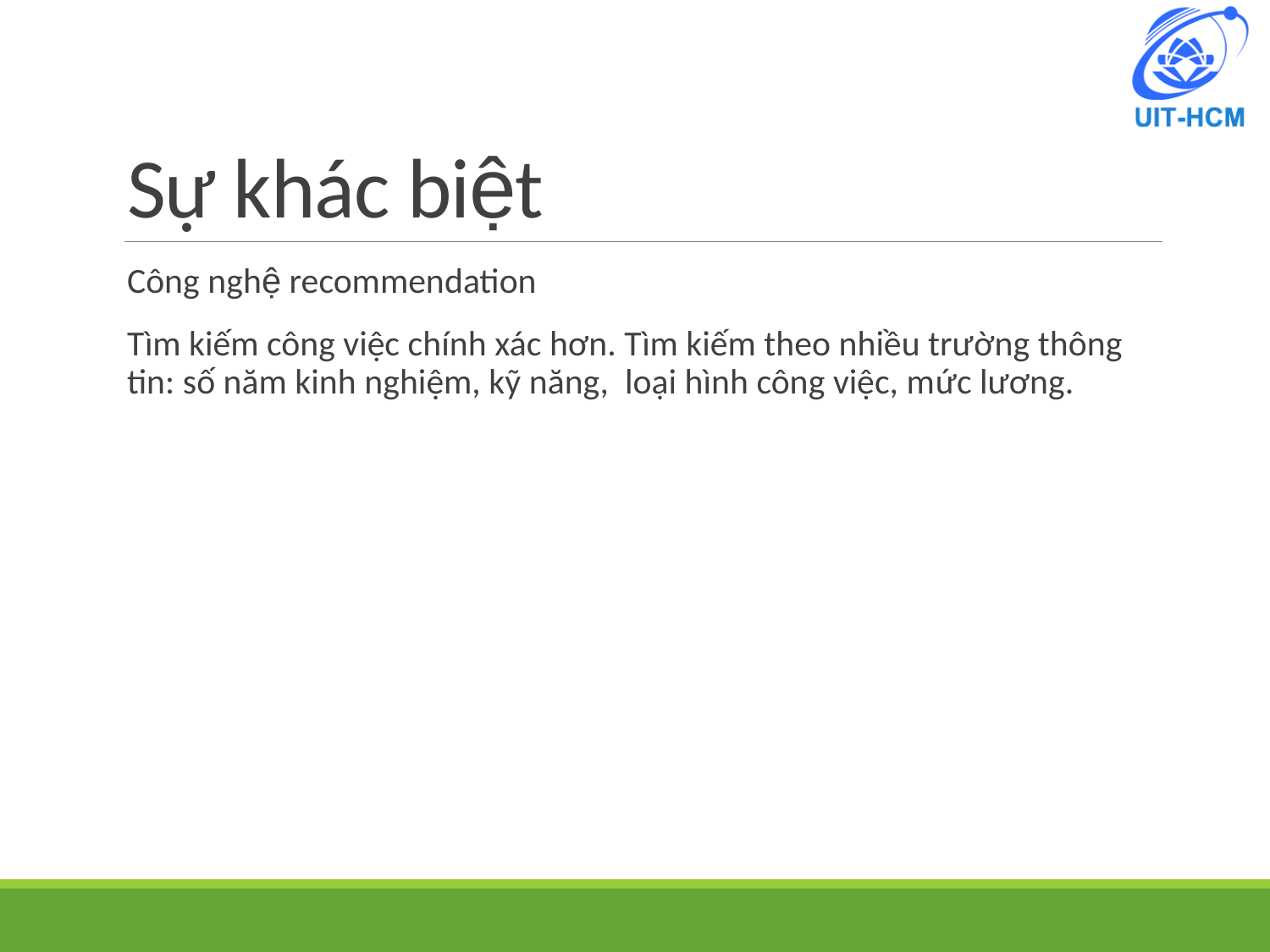

# Sự khác biệt
Công nghệ recommendation
Tìm kiếm công việc chính xác hơn. Tìm kiếm theo nhiều trường thông tin: số năm kinh nghiệm, kỹ năng,  loại hình công việc, mức lương.